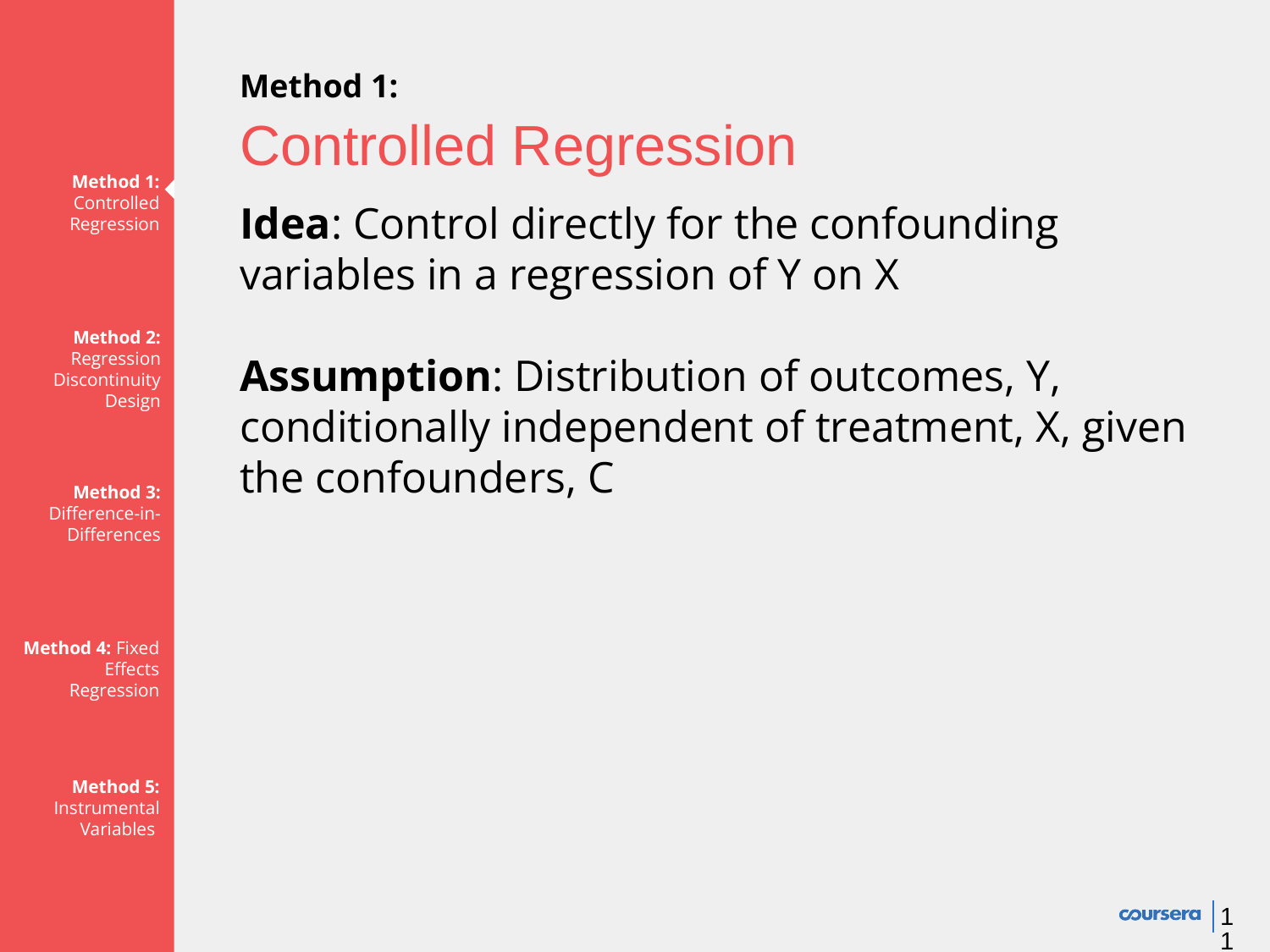

# Method 1: Controlled Regression
Method 1: Controlled Regression
Idea: Control directly for the confounding variables in a regression of Y on X

Assumption: Distribution of outcomes, Y, conditionally independent of treatment, X, given the confounders, C

Method 2: Regression Discontinuity Design
Method 3: Difference-in-
Differences

Method 4: Fixed Effects Regression

Method 5: Instrumental Variables
11